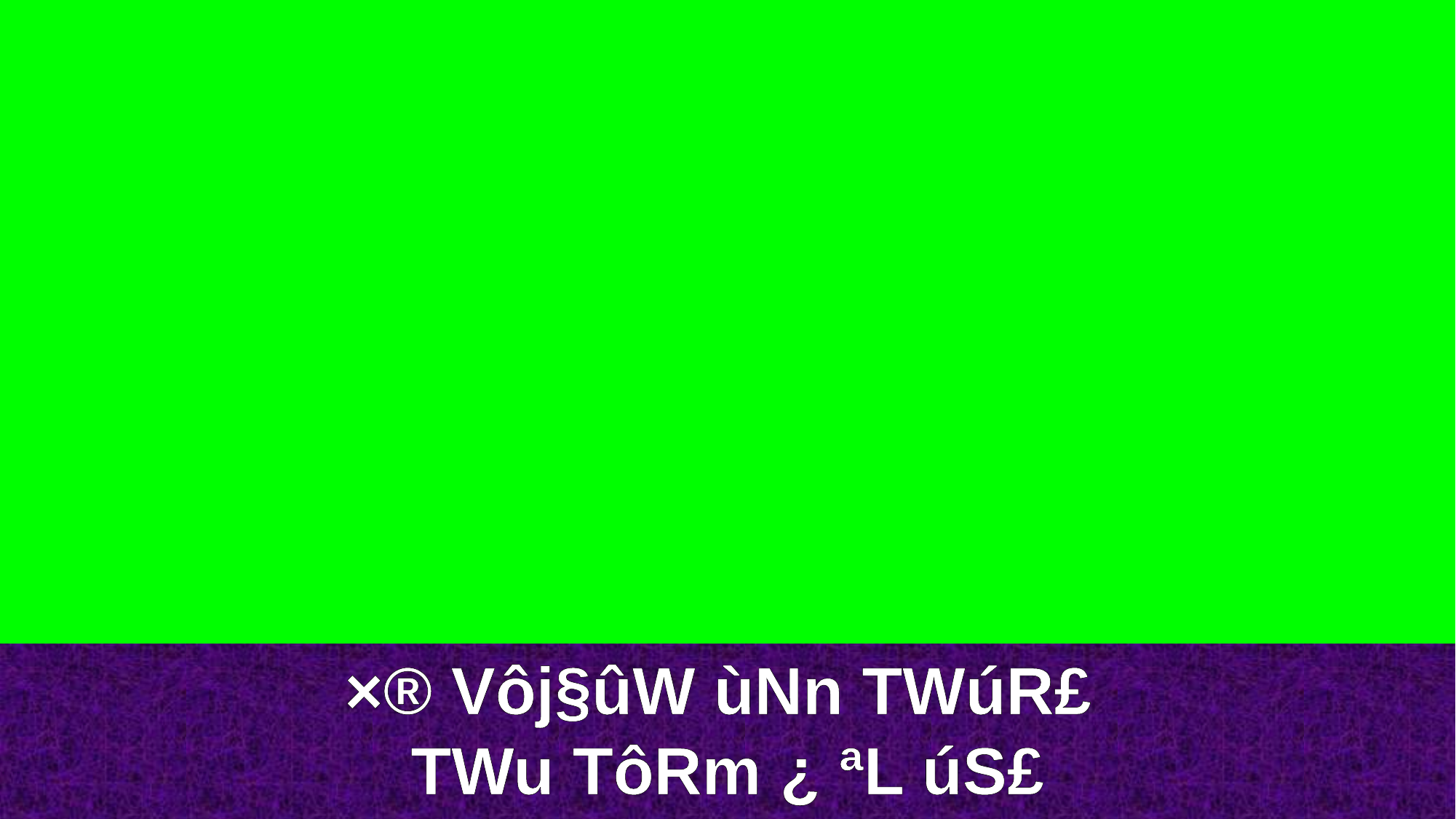

×® Vôj§ûW ùNn TWúR£
TWu TôRm ¿ ªL úS£